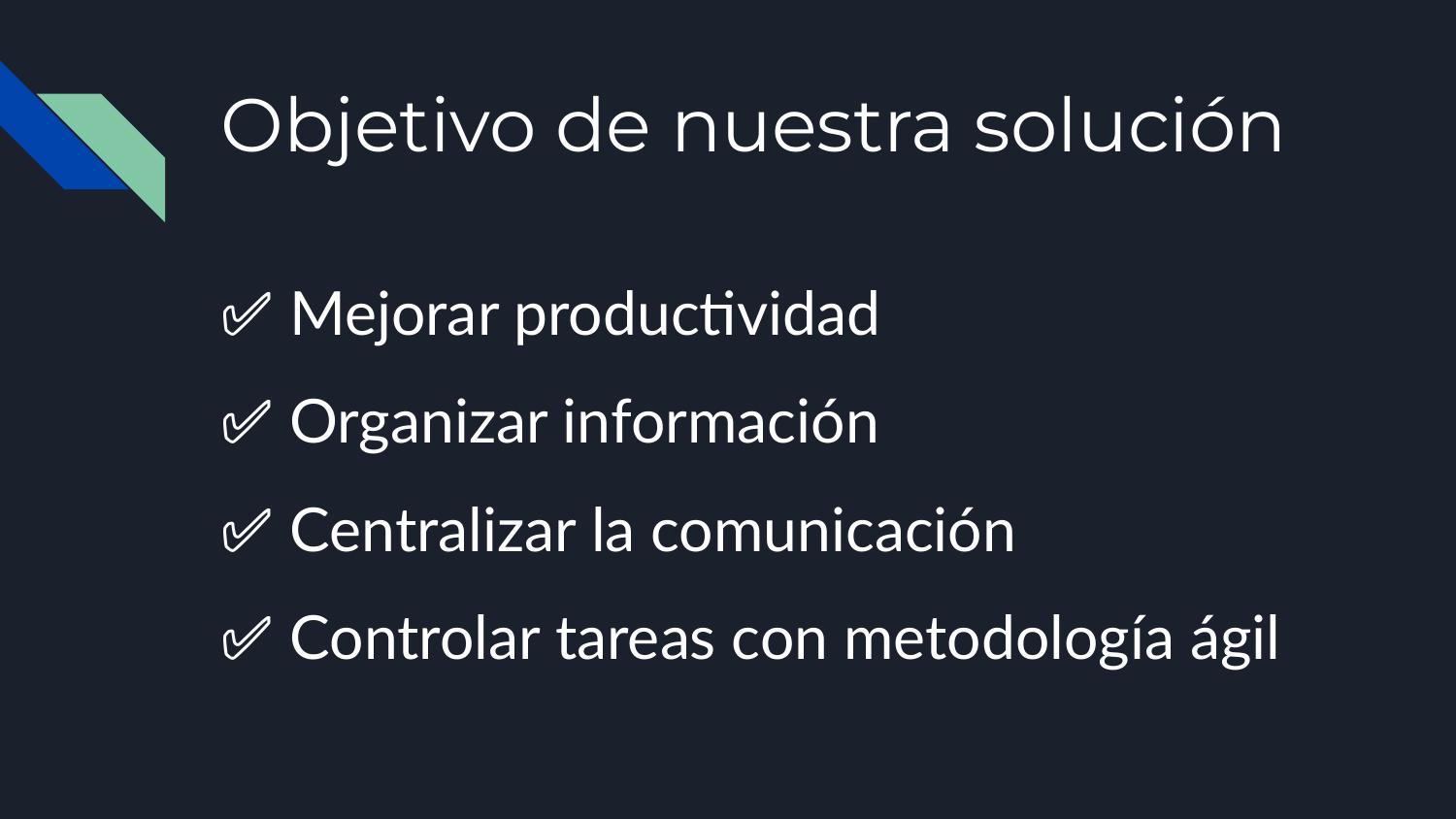

# Objetivo de nuestra solución
✅ Mejorar productividad
✅ Organizar información
✅ Centralizar la comunicación
✅ Controlar tareas con metodología ágil